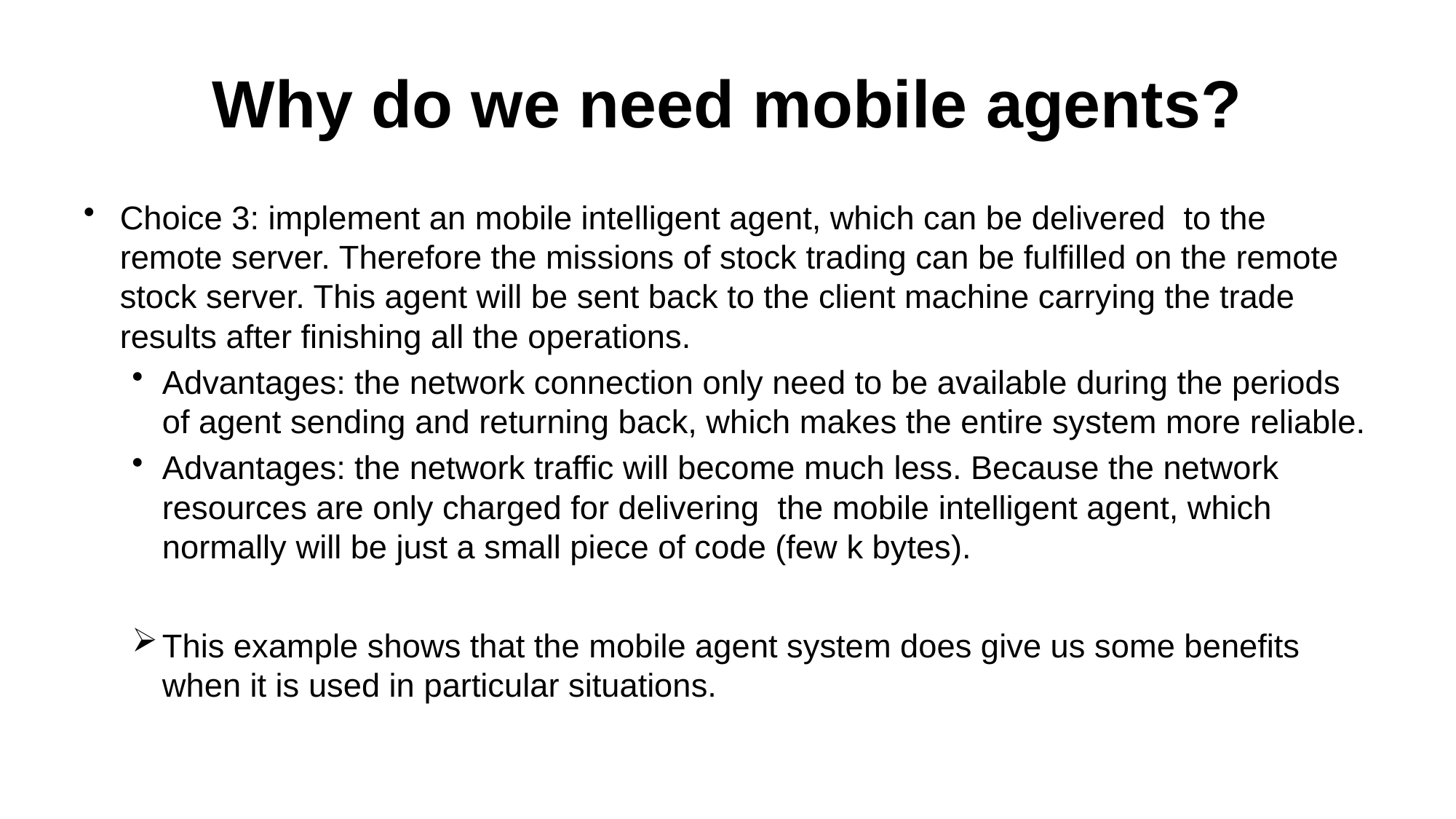

# Why do we need mobile agents?
Choice 3: implement an mobile intelligent agent, which can be delivered  to the remote server. Therefore the missions of stock trading can be fulfilled on the remote stock server. This agent will be sent back to the client machine carrying the trade results after finishing all the operations.
Advantages: the network connection only need to be available during the periods of agent sending and returning back, which makes the entire system more reliable.
Advantages: the network traffic will become much less. Because the network resources are only charged for delivering  the mobile intelligent agent, which normally will be just a small piece of code (few k bytes).

This example shows that the mobile agent system does give us some benefits when it is used in particular situations.